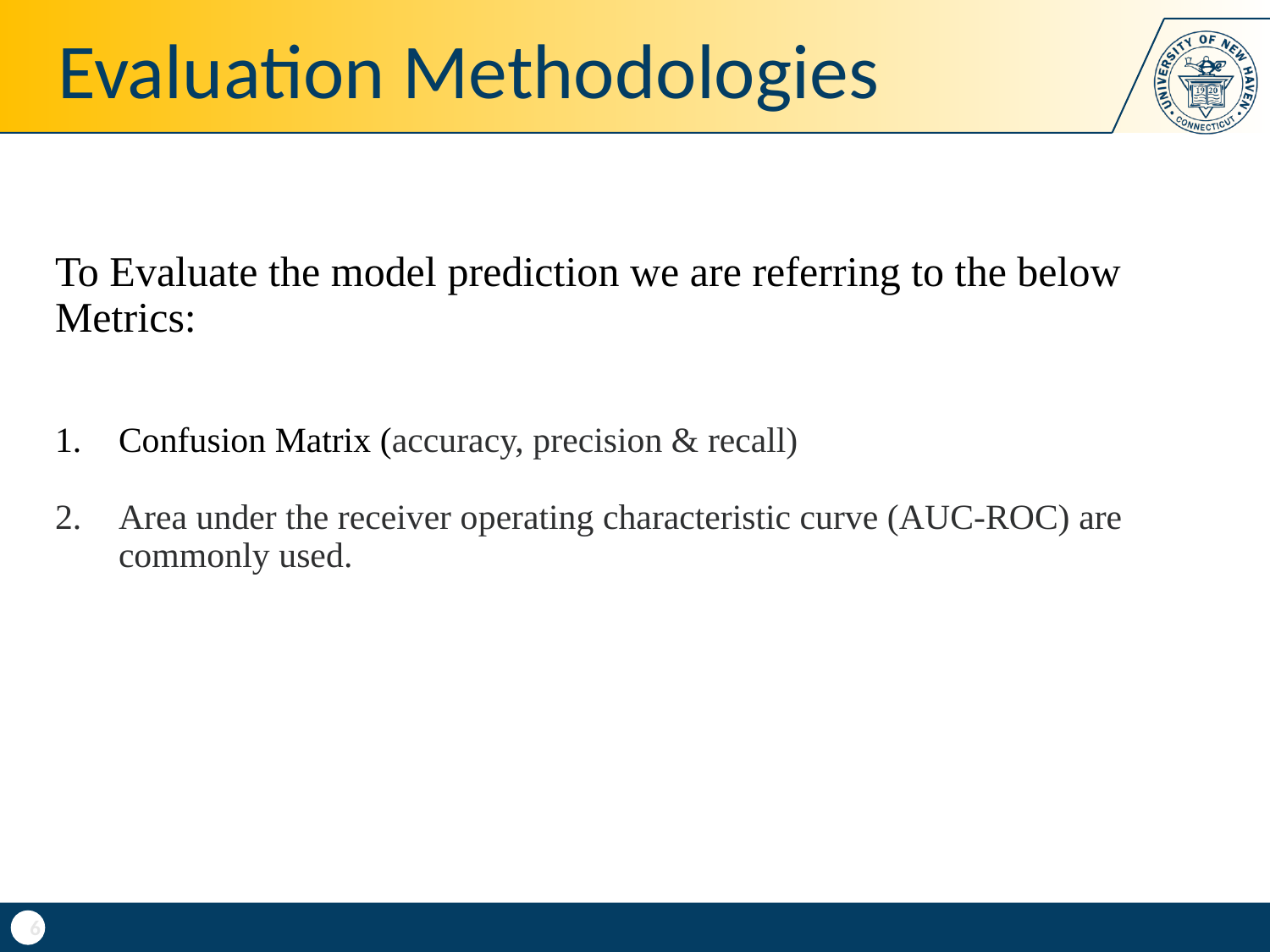

# Evaluation Methodologies
To Evaluate the model prediction we are referring to the below Metrics:

Confusion Matrix (accuracy, precision & recall)
Area under the receiver operating characteristic curve (AUC-ROC) are commonly used.

6